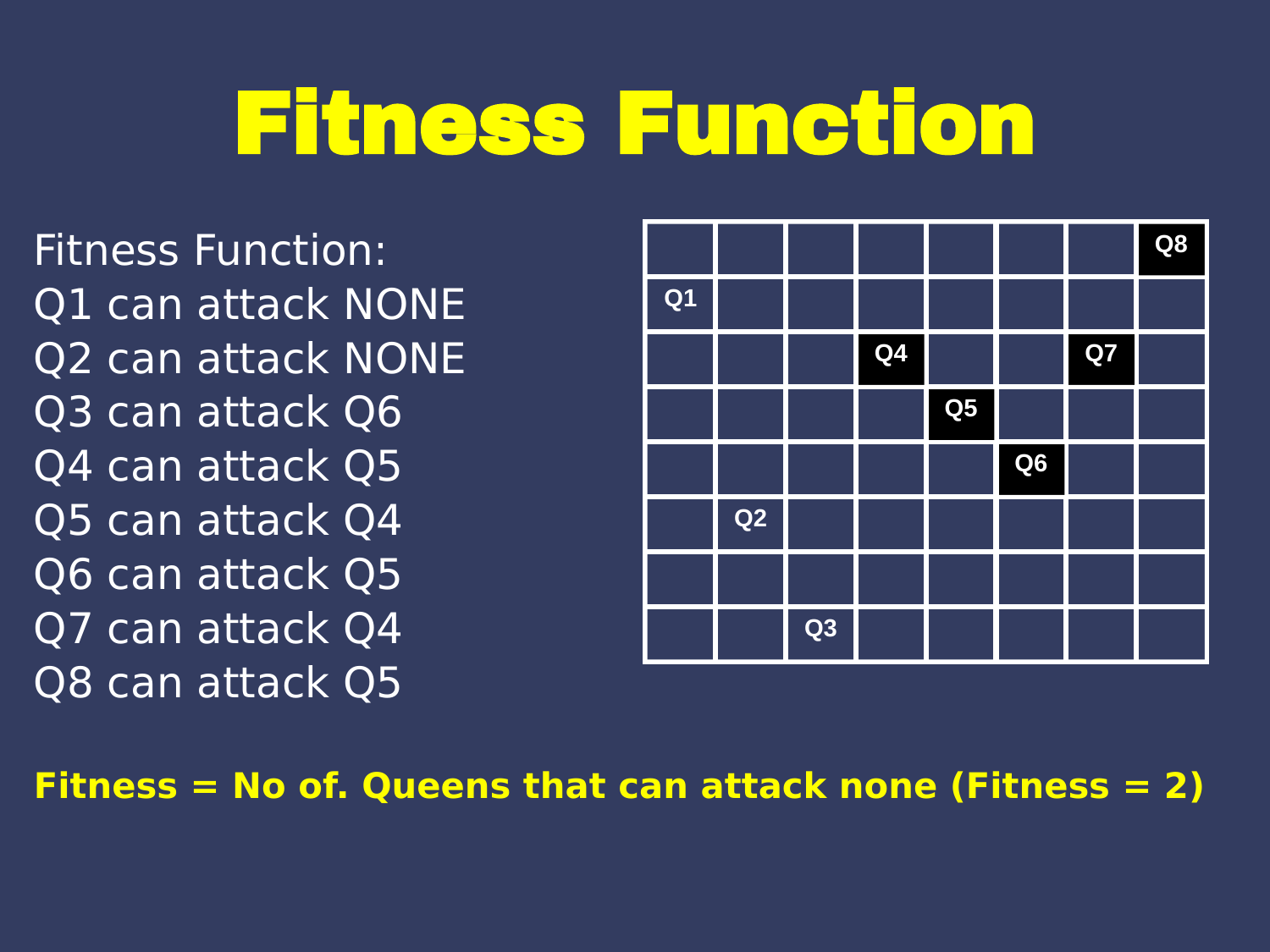

# Fitness Function

Q8
Fitness Function:
Q1 can attack NONE
Q2 can attack NONE
Q3 can attack Q6
Q4 can attack Q5
Q5 can attack Q4
Q6 can attack Q5
Q7 can attack Q4
Q8 can attack Q5

Fitness = No of. Queens that can attack none (Fitness = 2)

Q1

Q4

Q7

Q5

Q6

Q2

Q3